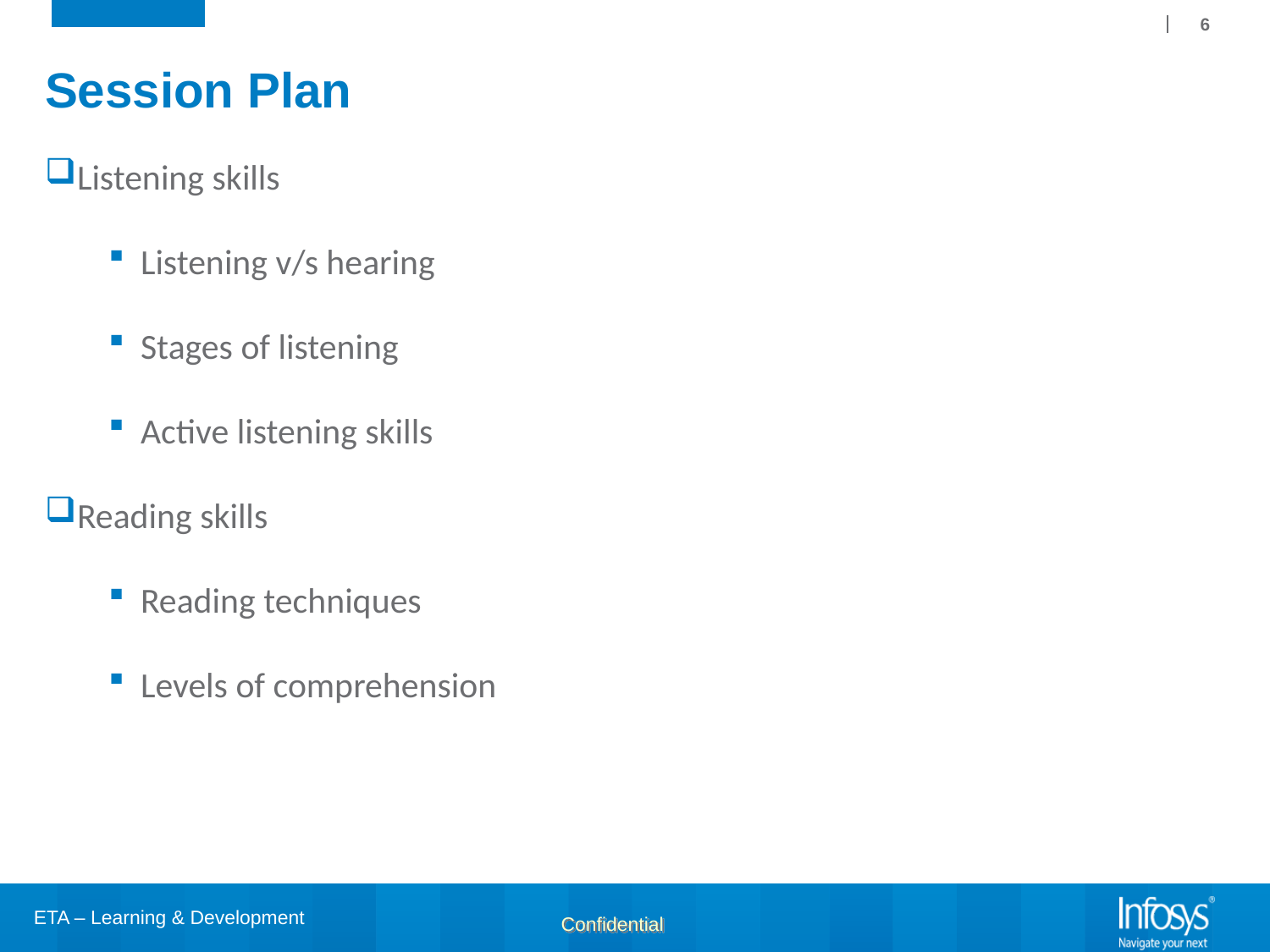

6
# Session Plan
Listening skills
Listening v/s hearing
Stages of listening
Active listening skills
Reading skills
Reading techniques
Levels of comprehension